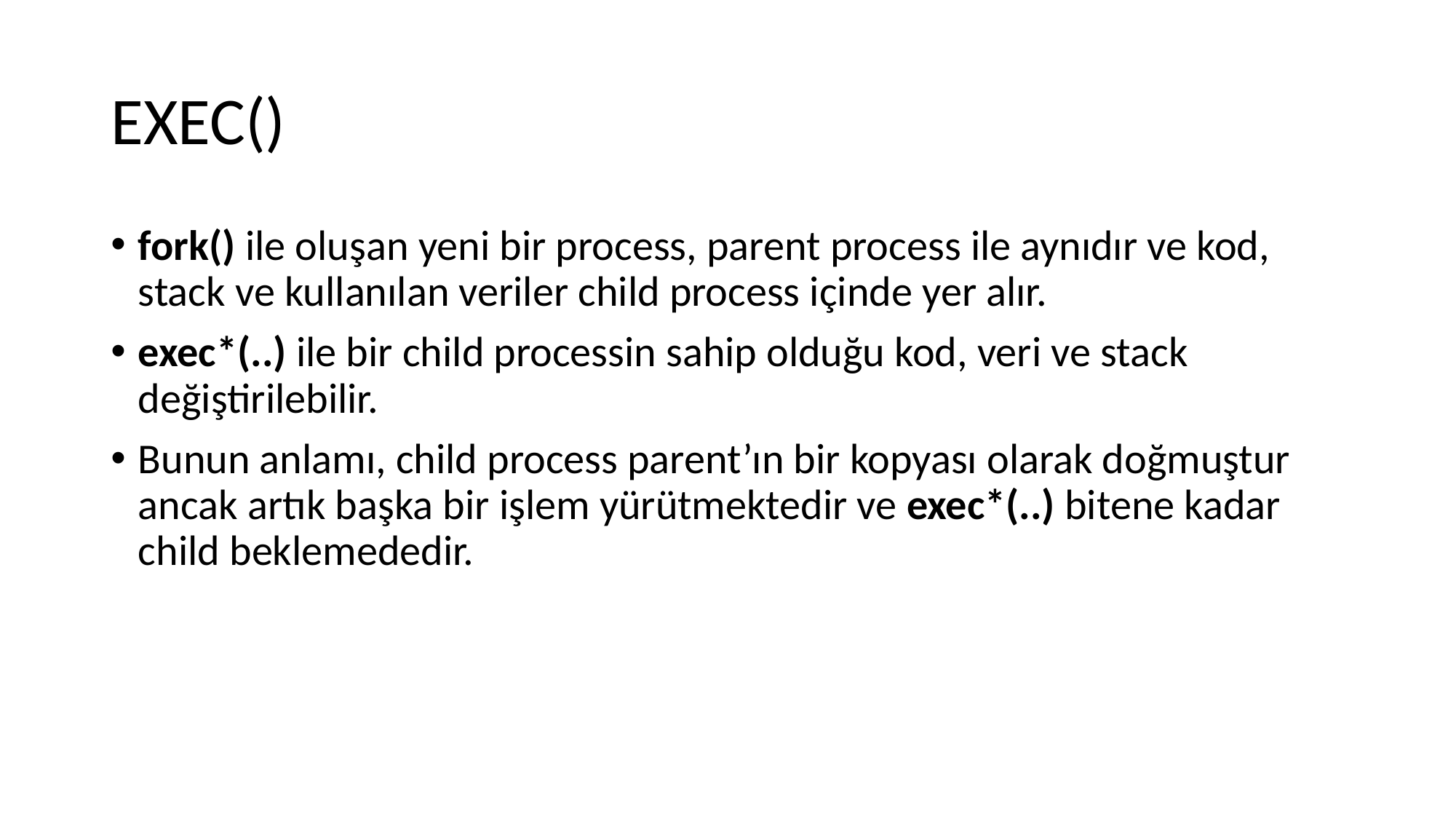

# EXEC()
fork() ile oluşan yeni bir process, parent process ile aynıdır ve kod, stack ve kullanılan veriler child process içinde yer alır.
exec*(..) ile bir child processin sahip olduğu kod, veri ve stack değiştirilebilir.
Bunun anlamı, child process parent’ın bir kopyası olarak doğmuştur ancak artık başka bir işlem yürütmektedir ve exec*(..) bitene kadar child beklemededir.